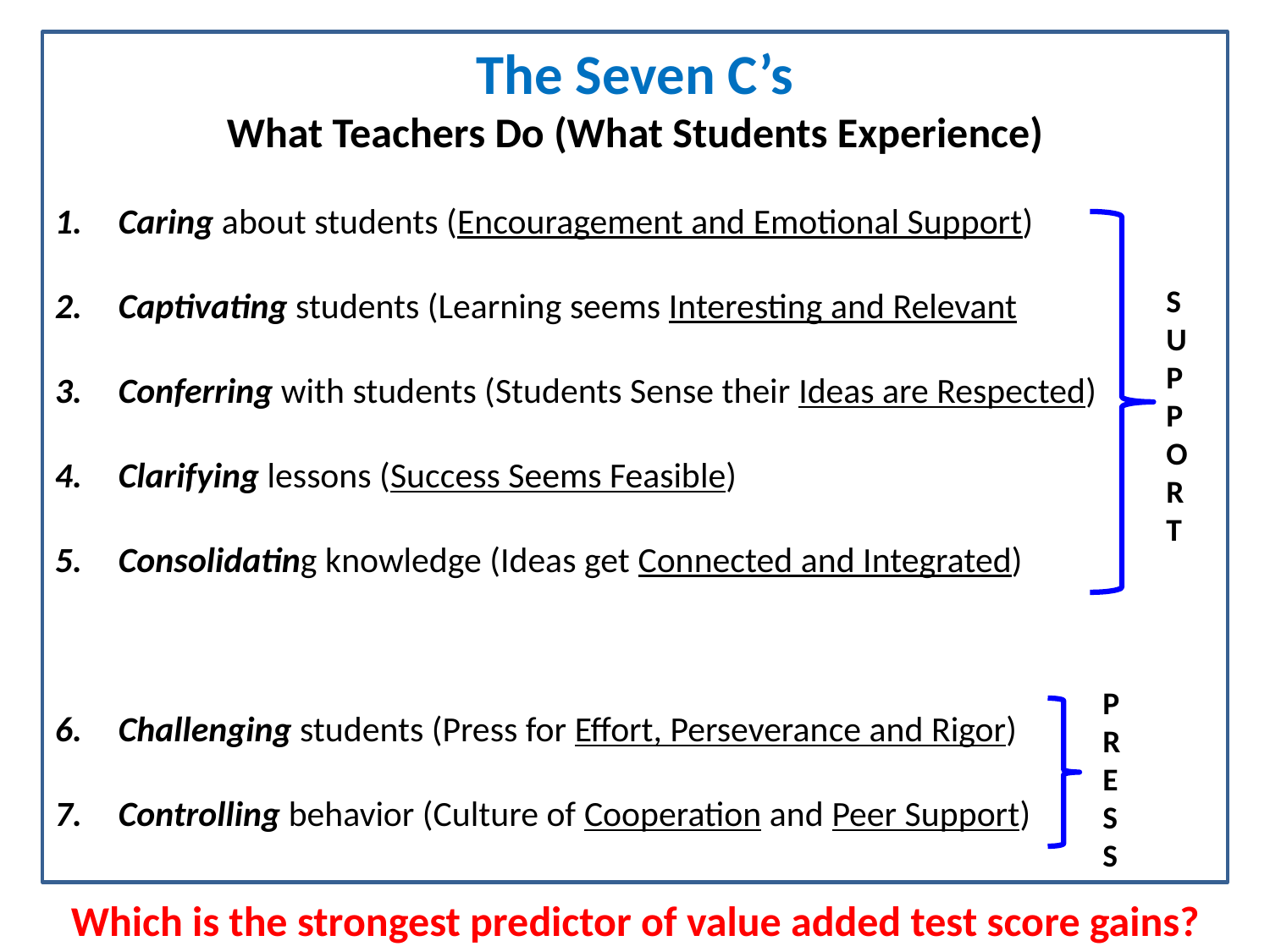

The Seven C’s
What Teachers Do (What Students Experience)

Caring about students (Encouragement and Emotional Support)

Captivating students (Learning seems Interesting and Relevant
Conferring with students (Students Sense their Ideas are Respected)

Clarifying lessons (Success Seems Feasible)

Consolidating knowledge (Ideas get Connected and Integrated)

Challenging students (Press for Effort, Perseverance and Rigor)

Controlling behavior (Culture of Cooperation and Peer Support)

SUPPORT
PRESS

Which is the strongest predictor of value added test score gains?